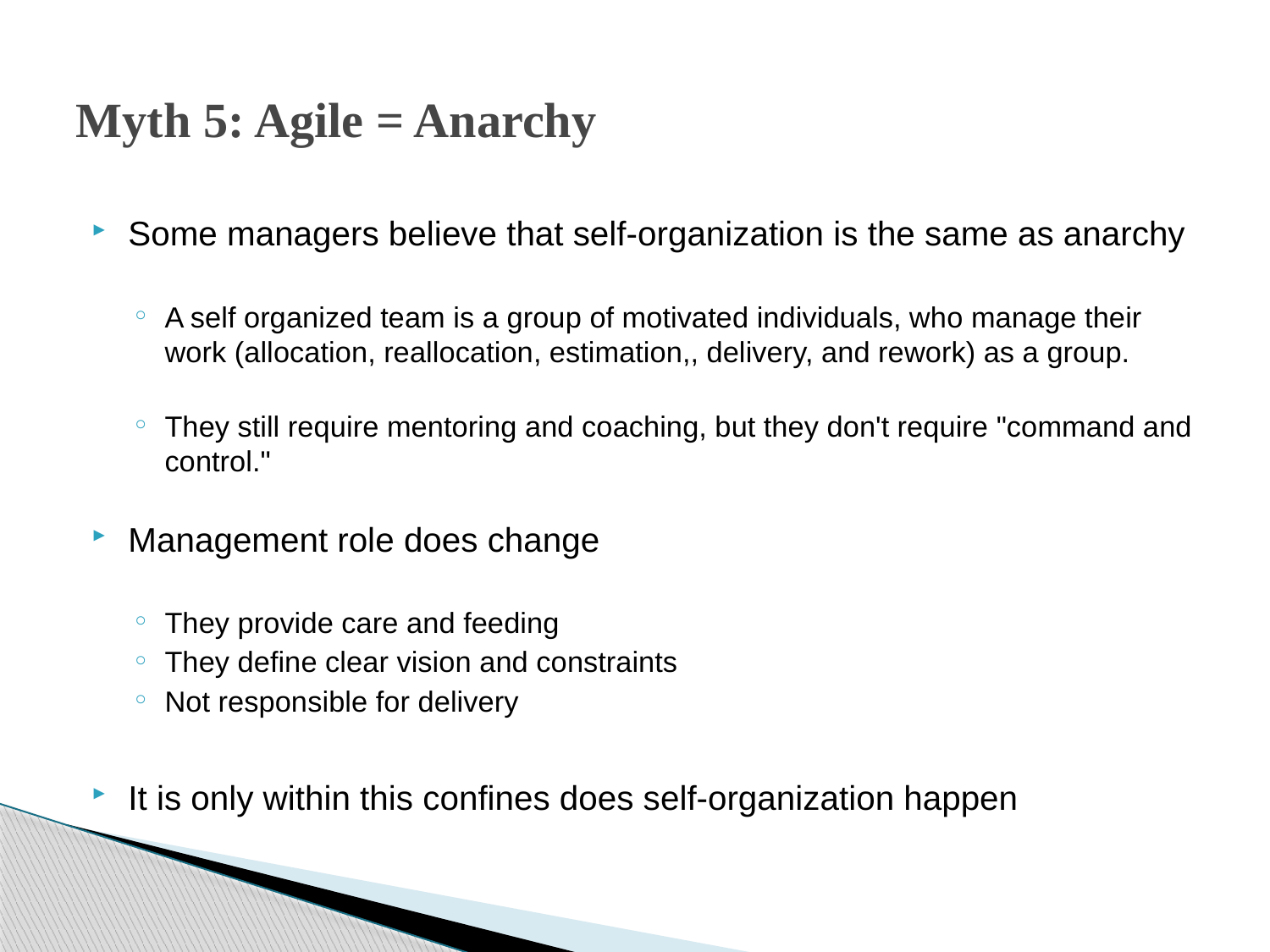

# Myth 5: Agile = Anarchy
Some managers believe that self-organization is the same as anarchy
A self organized team is a group of motivated individuals, who manage their work (allocation, reallocation, estimation,, delivery, and rework) as a group.
They still require mentoring and coaching, but they don't require "command and control."
Management role does change
They provide care and feeding
They define clear vision and constraints
Not responsible for delivery

It is only within this confines does self-organization happen